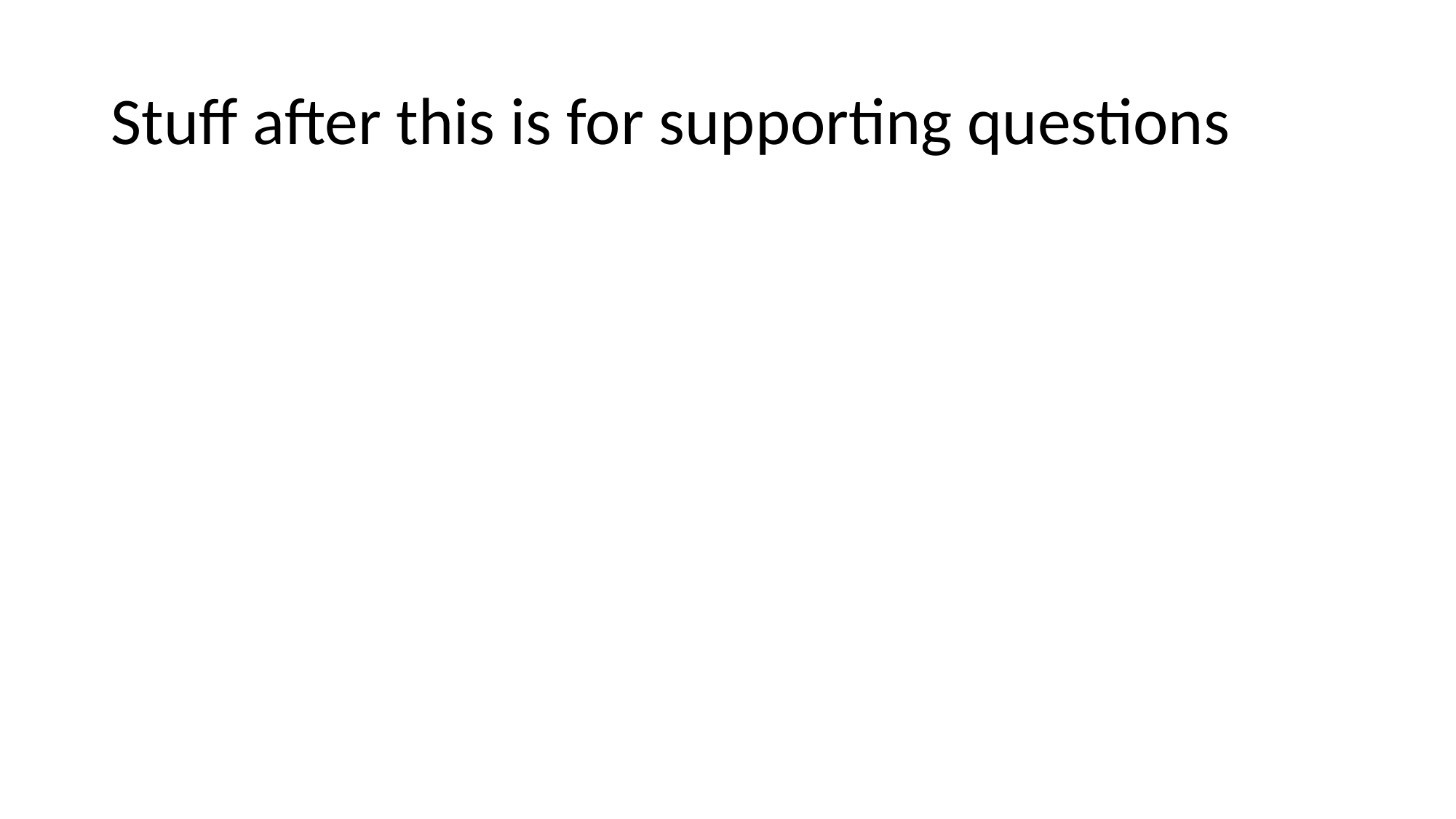

# Stuff after this is for supporting questions